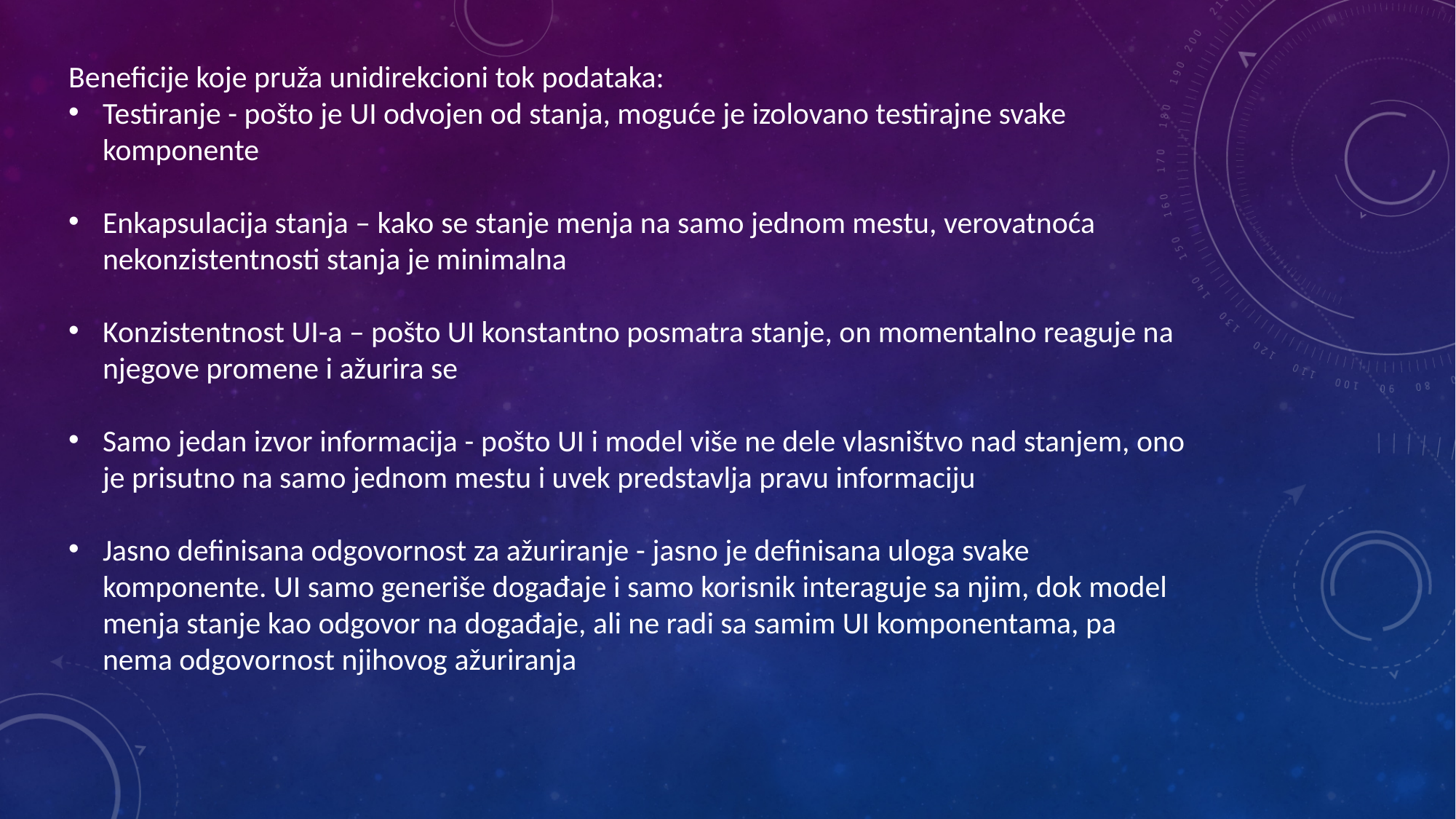

Beneficije koje pruža unidirekcioni tok podataka:
Testiranje - pošto je UI odvojen od stanja, moguće je izolovano testirajne svake komponente

Enkapsulacija stanja – kako se stanje menja na samo jednom mestu, verovatnoća nekonzistentnosti stanja je minimalna

Konzistentnost UI-a – pošto UI konstantno posmatra stanje, on momentalno reaguje na njegove promene i ažurira se

Samo jedan izvor informacija - pošto UI i model više ne dele vlasništvo nad stanjem, ono je prisutno na samo jednom mestu i uvek predstavlja pravu informaciju

Jasno definisana odgovornost za ažuriranje - jasno je definisana uloga svake komponente. UI samo generiše događaje i samo korisnik interaguje sa njim, dok model menja stanje kao odgovor na događaje, ali ne radi sa samim UI komponentama, pa nema odgovornost njihovog ažuriranja